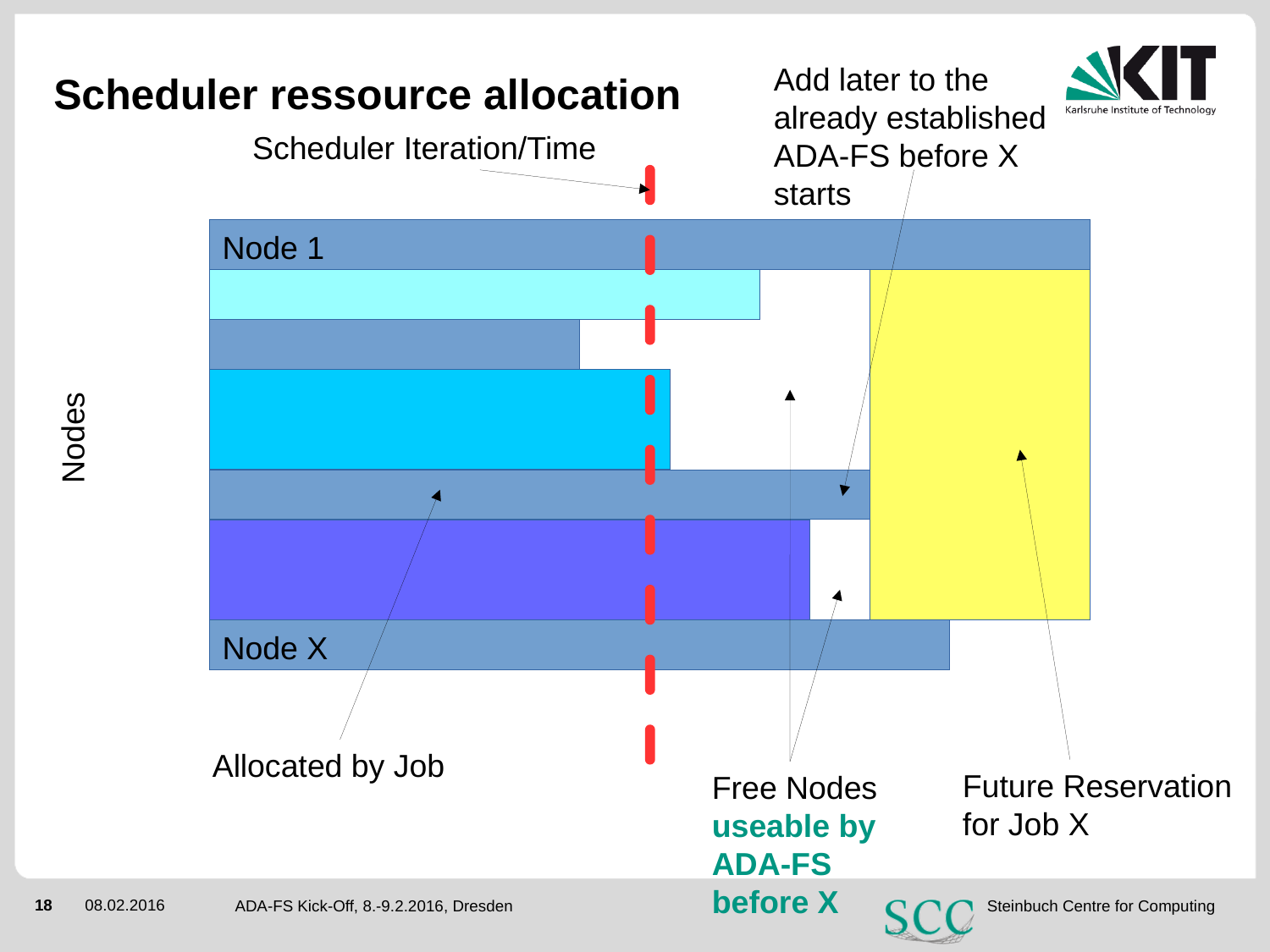

Scheduler ressource allocation
Add later to the already established ADA-FS before X starts
Scheduler Iteration/Time

Node 1

Nodes

Node X
Allocated by Job
Future Reservation
for Job X
Free Nodes
useable by ADA-FS before X